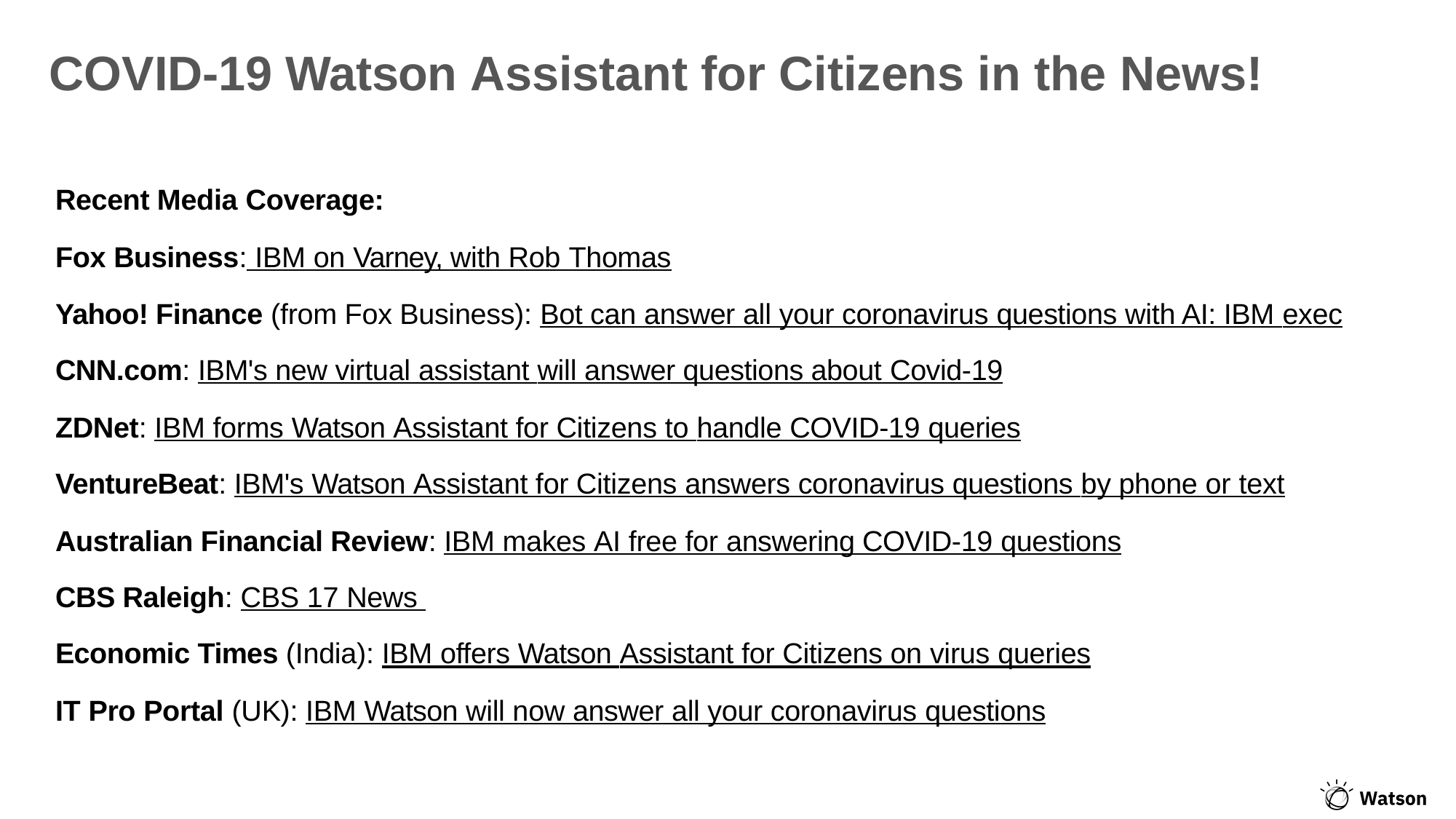

# COVID-19 Watson Assistant for Citizens in the News!
Recent Media Coverage:
Fox Business: IBM on Varney, with Rob Thomas
Yahoo! Finance (from Fox Business): Bot can answer all your coronavirus questions with AI: IBM exec
CNN.com: IBM's new virtual assistant will answer questions about Covid-19
ZDNet: IBM forms Watson Assistant for Citizens to handle COVID-19 queries
VentureBeat: IBM's Watson Assistant for Citizens answers coronavirus questions by phone or text
Australian Financial Review: IBM makes AI free for answering COVID-19 questions
CBS Raleigh: CBS 17 News
Economic Times (India): IBM offers Watson Assistant for Citizens on virus queries
IT Pro Portal (UK): IBM Watson will now answer all your coronavirus questions